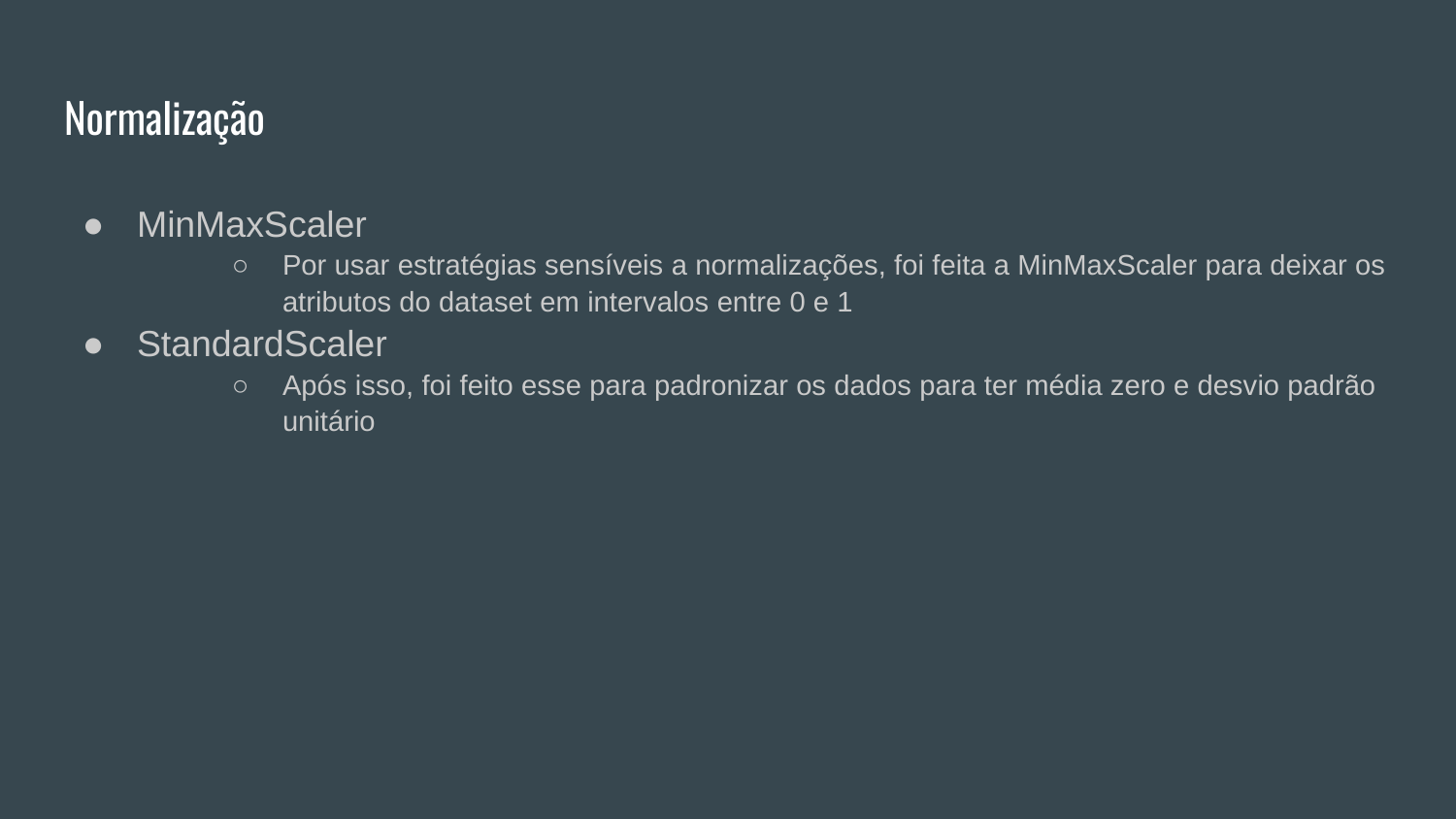

# Normalização
MinMaxScaler
Por usar estratégias sensíveis a normalizações, foi feita a MinMaxScaler para deixar os atributos do dataset em intervalos entre 0 e 1
StandardScaler
Após isso, foi feito esse para padronizar os dados para ter média zero e desvio padrão unitário